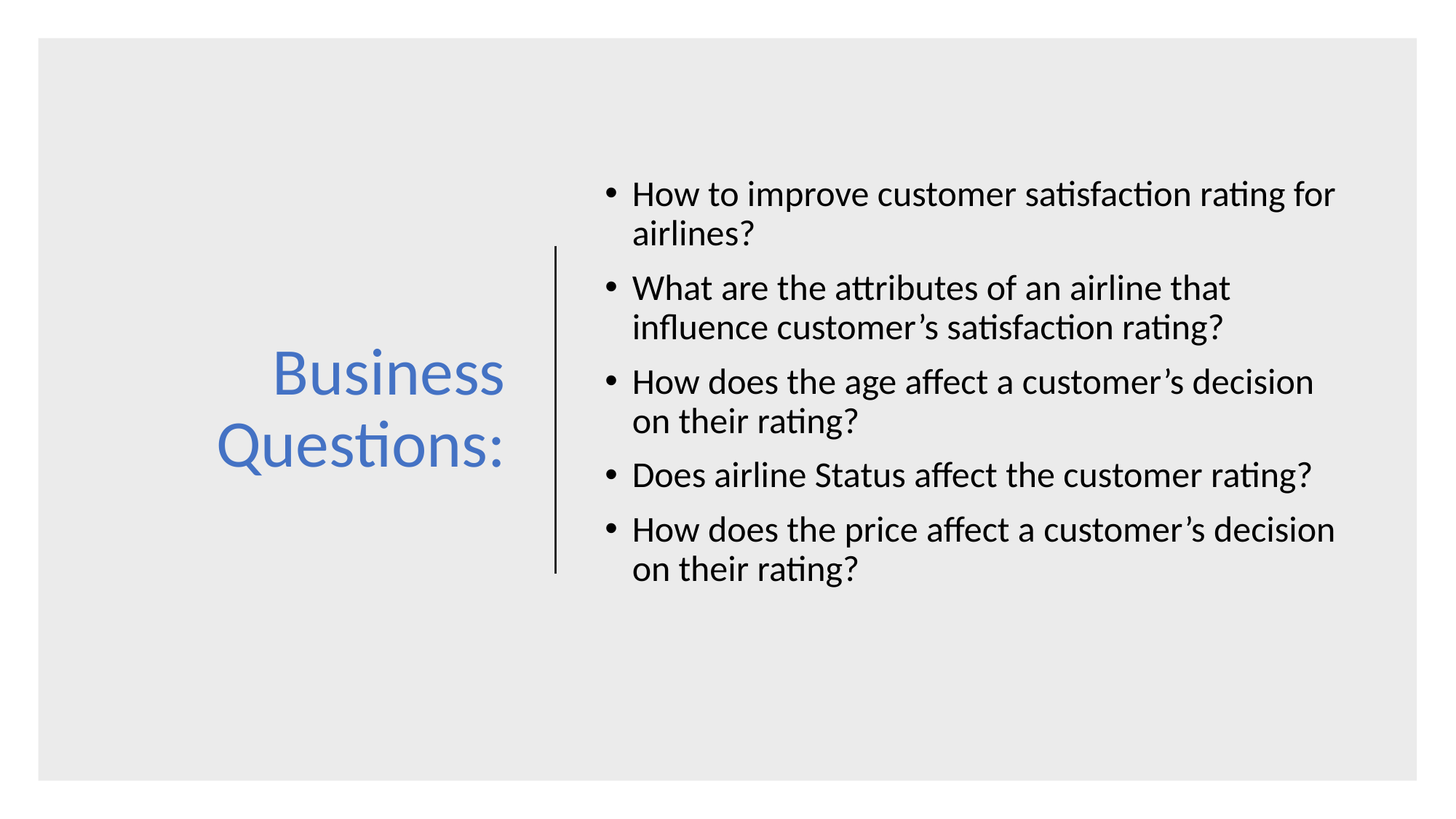

# Business Questions:
How to improve customer satisfaction rating for airlines?
What are the attributes of an airline that influence customer’s satisfaction rating?
How does the age affect a customer’s decision on their rating?
Does airline Status affect the customer rating?
How does the price affect a customer’s decision on their rating?